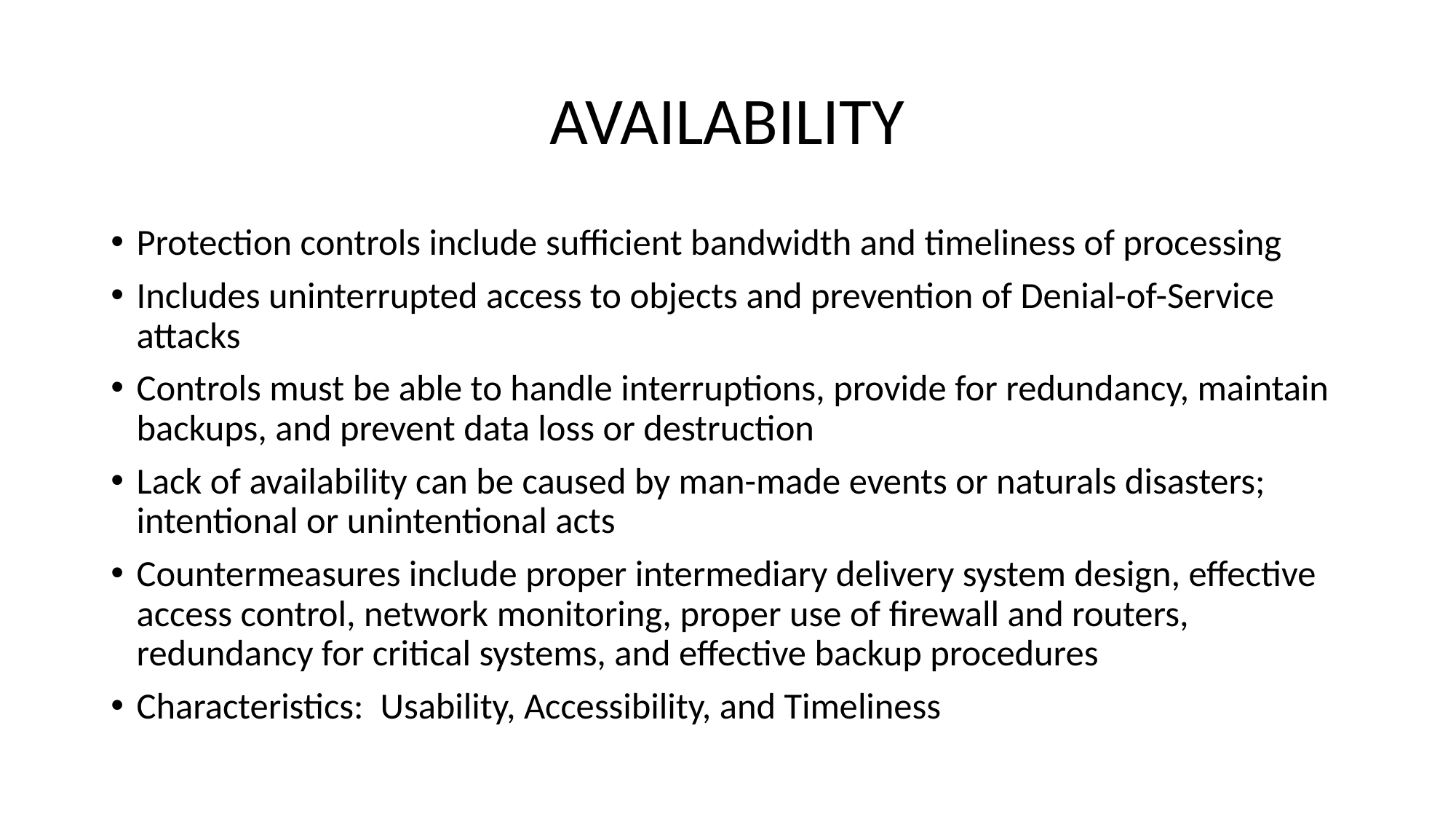

# AVAILABILITY
Protection controls include sufficient bandwidth and timeliness of processing
Includes uninterrupted access to objects and prevention of Denial-of-Service attacks
Controls must be able to handle interruptions, provide for redundancy, maintain backups, and prevent data loss or destruction
Lack of availability can be caused by man-made events or naturals disasters; intentional or unintentional acts
Countermeasures include proper intermediary delivery system design, effective access control, network monitoring, proper use of firewall and routers, redundancy for critical systems, and effective backup procedures
Characteristics:  Usability, Accessibility, and Timeliness